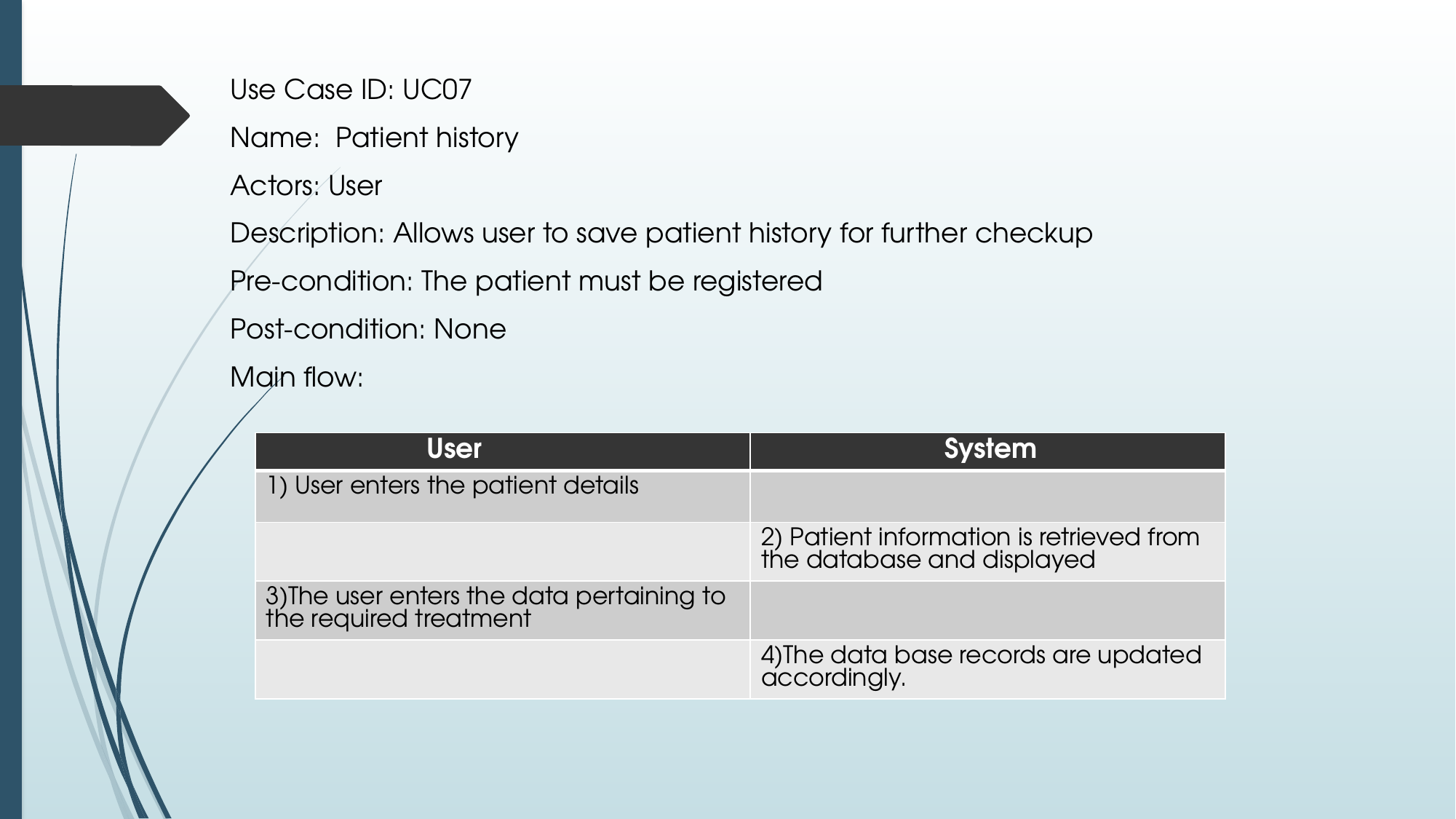

#
Use Case ID: UC07
Name:  Patient history
Actors: User
Description: Allows user to save patient history for further checkup
Pre-condition: The patient must be registered
Post-condition: None
Main flow:

| User | System |
| --- | --- |
| 1) User enters the patient details |  |
|  | 2) Patient information is retrieved from the database and displayed |
| 3)The user enters the data pertaining to the required treatment |  |
|  | 4)The data base records are updated accordingly. |